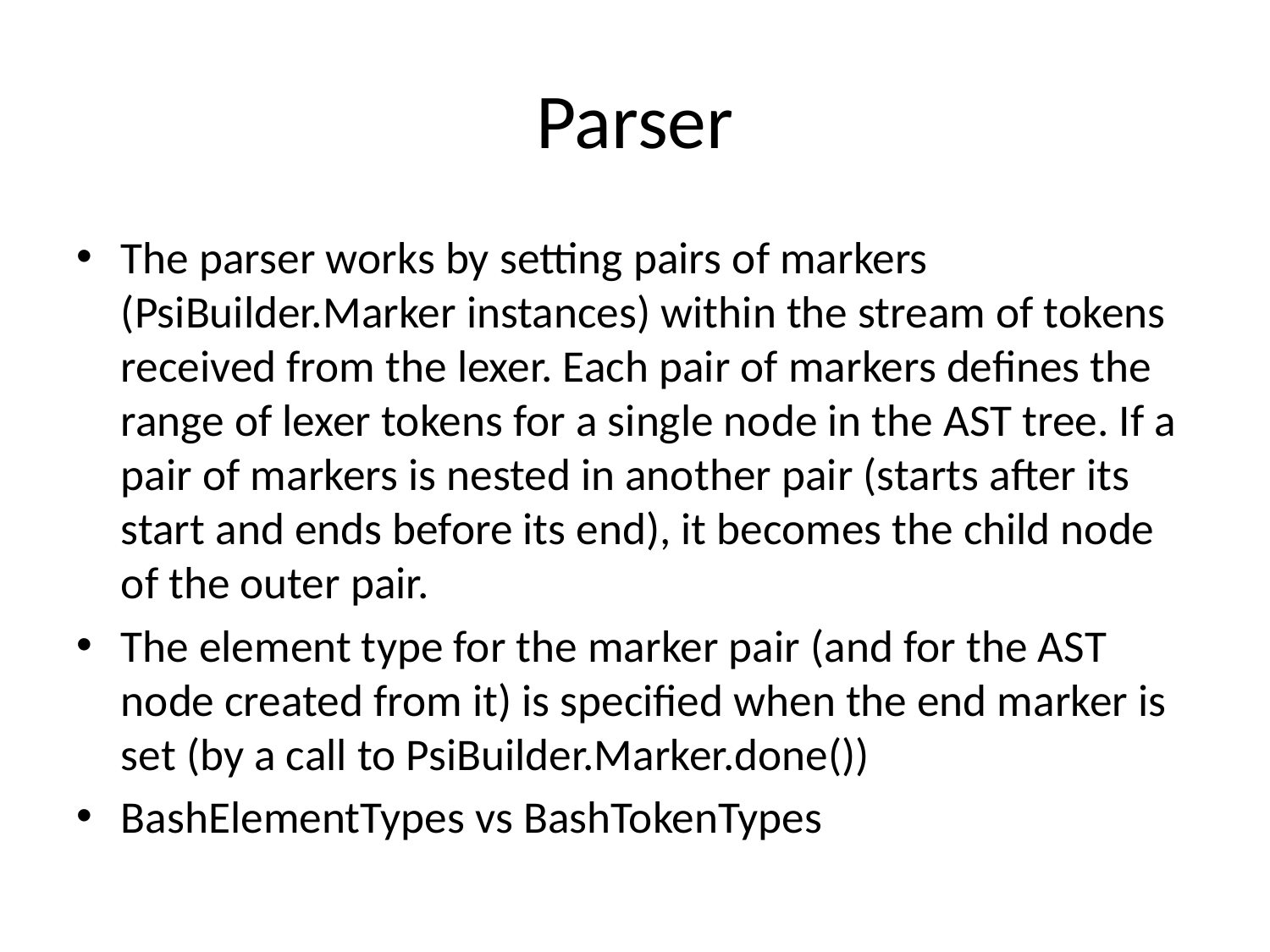

# Parser
The parser works by setting pairs of markers (PsiBuilder.Marker instances) within the stream of tokens received from the lexer. Each pair of markers defines the range of lexer tokens for a single node in the AST tree. If a pair of markers is nested in another pair (starts after its start and ends before its end), it becomes the child node of the outer pair.
The element type for the marker pair (and for the AST node created from it) is specified when the end marker is set (by a call to PsiBuilder.Marker.done())
BashElementTypes vs BashTokenTypes